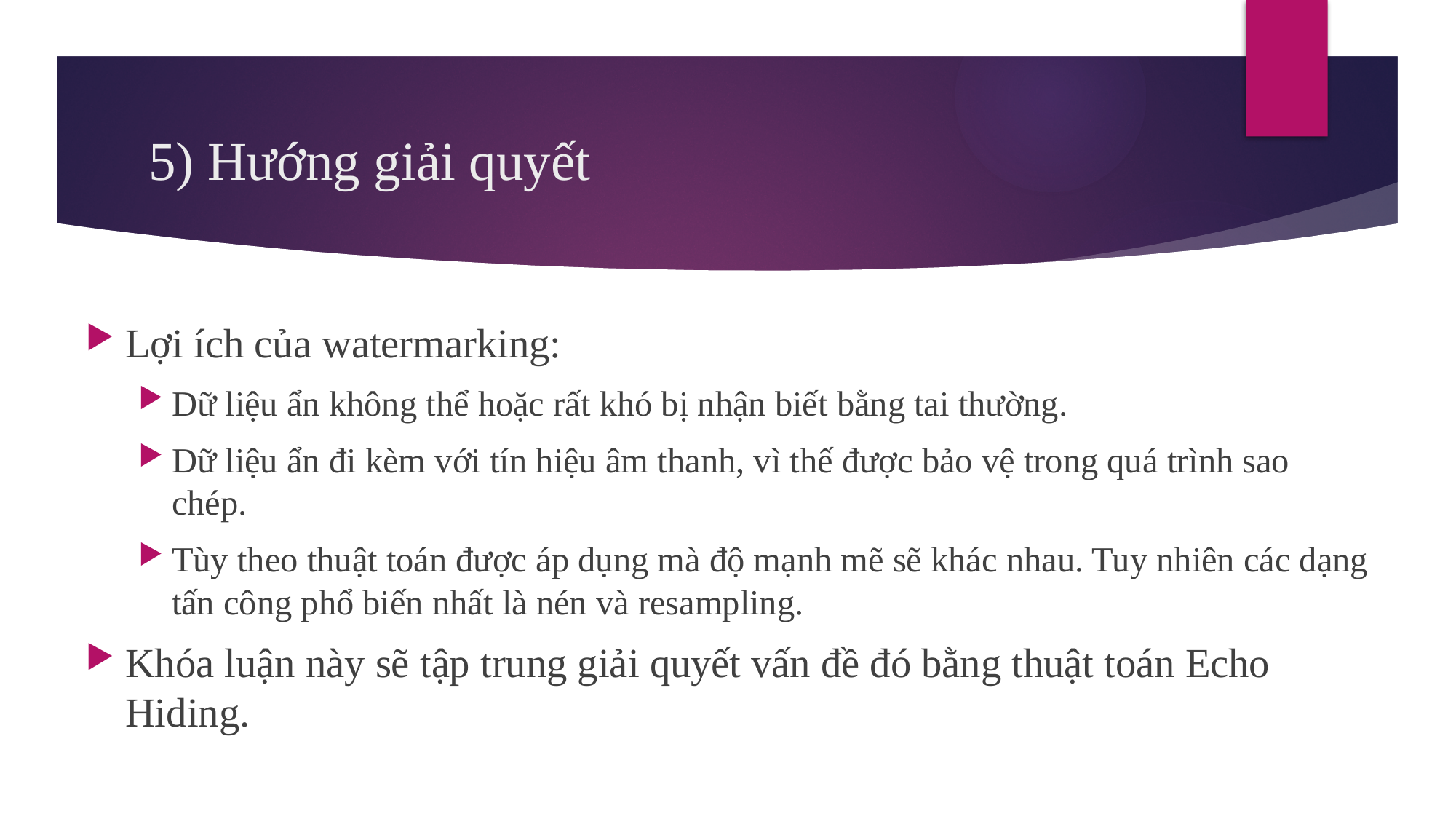

# 5) Hướng giải quyết
Lợi ích của watermarking:
Dữ liệu ẩn không thể hoặc rất khó bị nhận biết bằng tai thường.
Dữ liệu ẩn đi kèm với tín hiệu âm thanh, vì thế được bảo vệ trong quá trình sao chép.
Tùy theo thuật toán được áp dụng mà độ mạnh mẽ sẽ khác nhau. Tuy nhiên các dạng tấn công phổ biến nhất là nén và resampling.
Khóa luận này sẽ tập trung giải quyết vấn đề đó bằng thuật toán Echo Hiding.